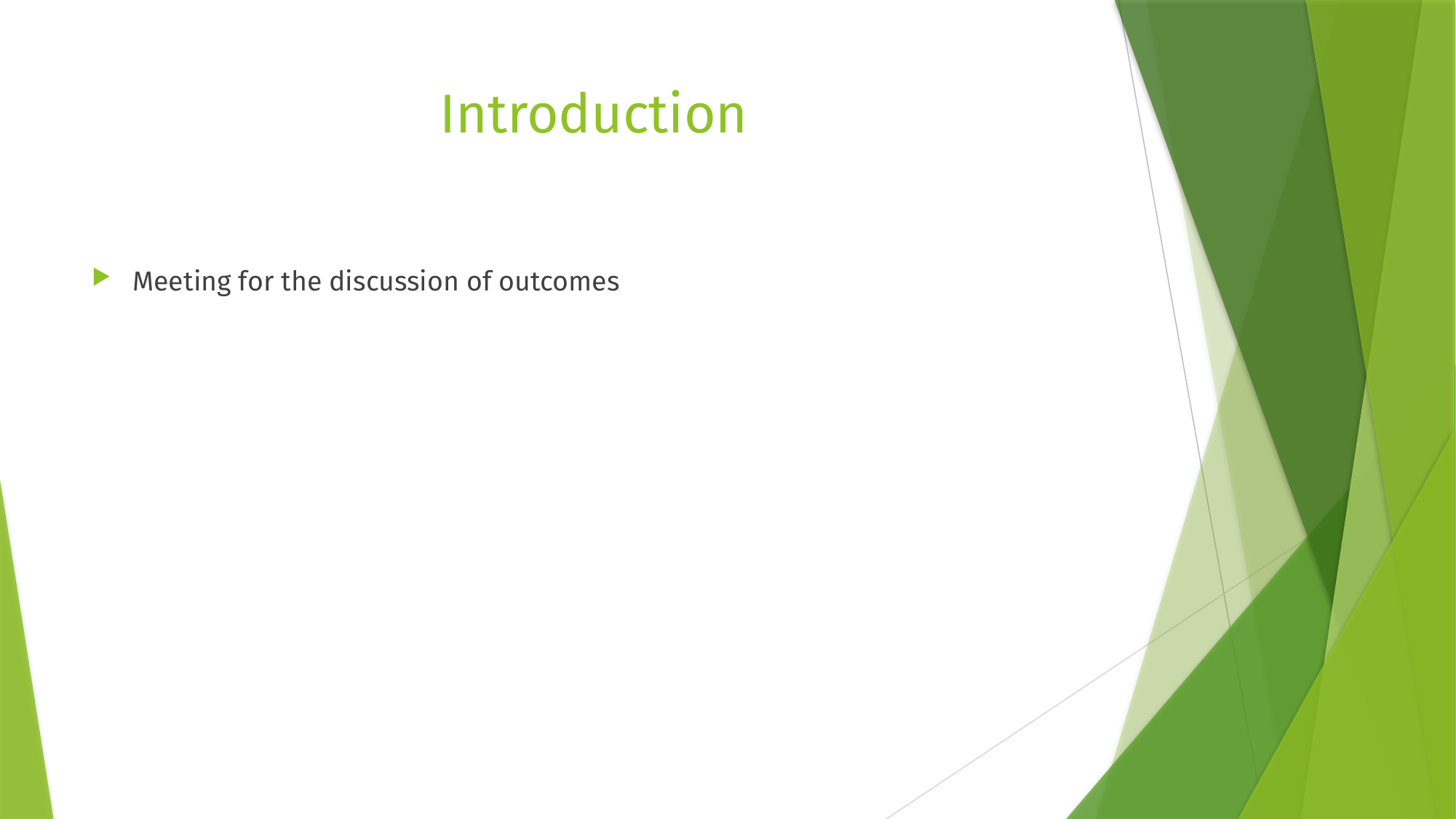

# Introduction
Meeting for the discussion of outcomes